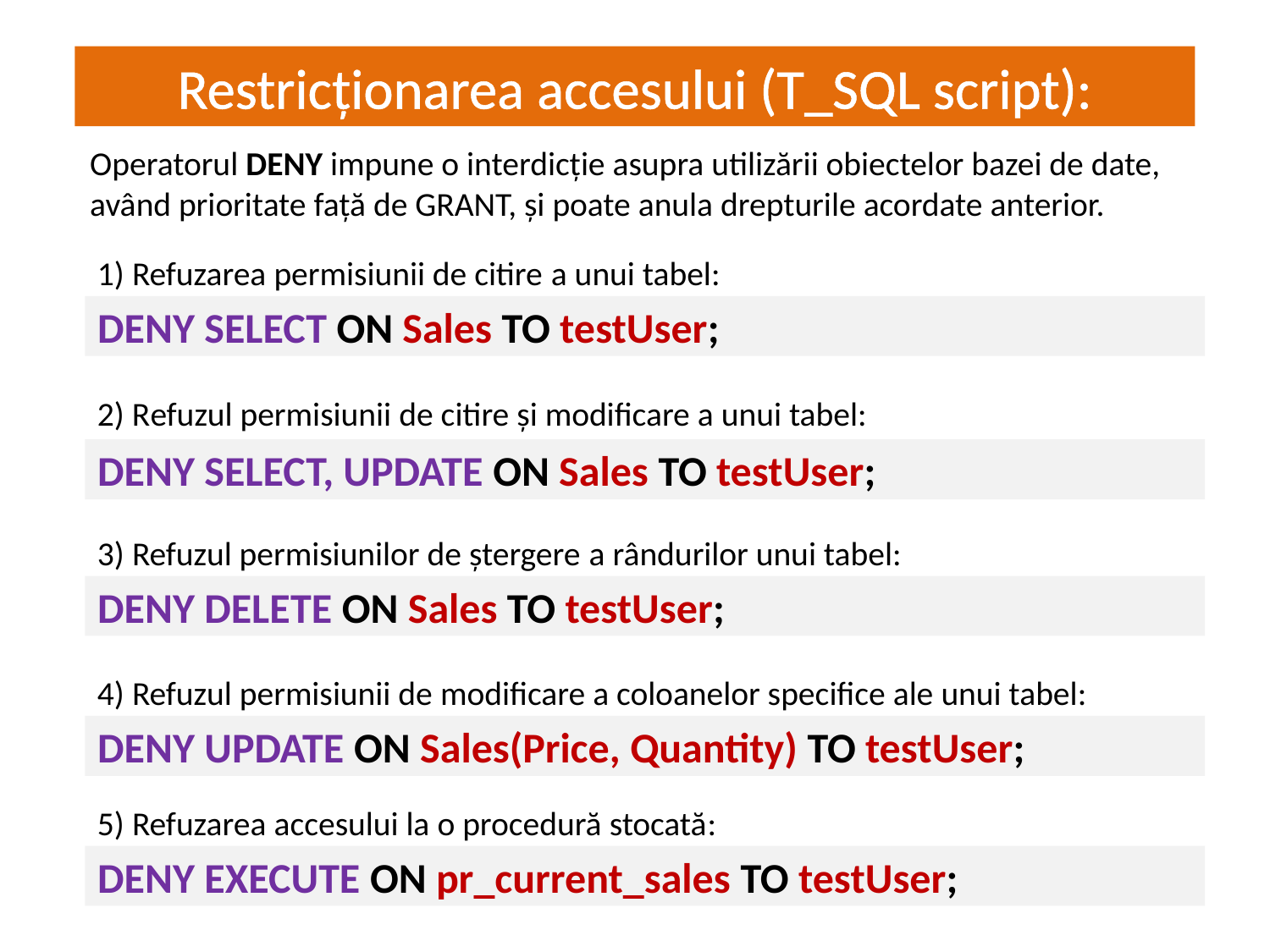

Restricționarea accesului (T_SQL script):
# JS = interactivitate dinamică
Operatorul DENY impune o interdicție asupra utilizării obiectelor bazei de date, având prioritate față de GRANT, și poate anula drepturile acordate anterior.
1) Refuzarea permisiunii de citire a unui tabel:
DENY SELECT ON Sales TO testUser;
2) Refuzul permisiunii de citire și modificare a unui tabel:
DENY SELECT, UPDATE ON Sales TO testUser;
3) Refuzul permisiunilor de ștergere a rândurilor unui tabel:
DENY DELETE ON Sales TO testUser;
4) Refuzul permisiunii de modificare a coloanelor specifice ale unui tabel:
DENY UPDATE ON Sales(Price, Quantity) TO testUser;
5) Refuzarea accesului la o procedură stocată:
DENY EXECUTE ON pr_current_sales TO testUser;